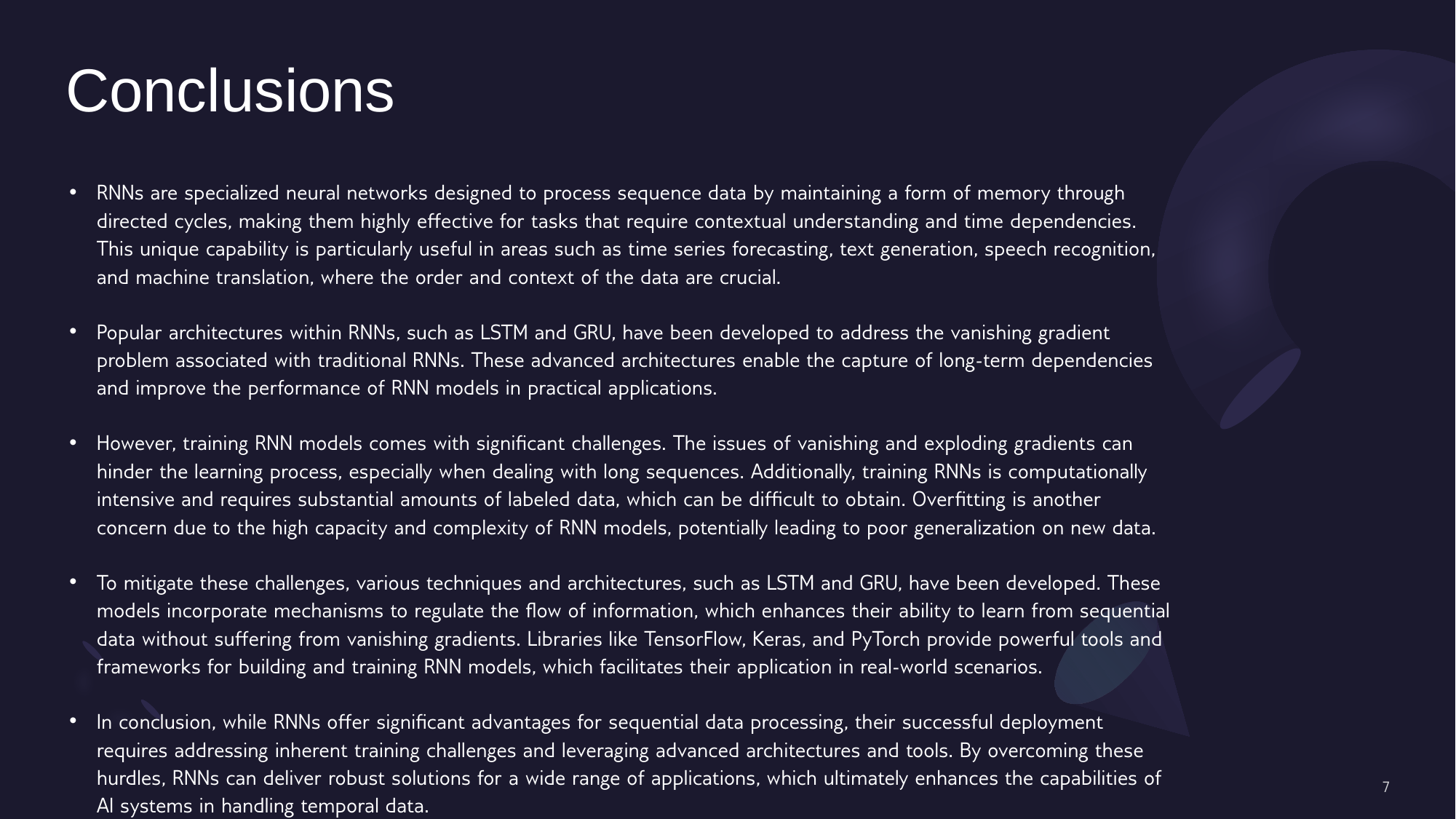

# Conclusions
RNNs are specialized neural networks designed to process sequence data by maintaining a form of memory through directed cycles, making them highly effective for tasks that require contextual understanding and time dependencies. This unique capability is particularly useful in areas such as time series forecasting, text generation, speech recognition, and machine translation, where the order and context of the data are crucial.
Popular architectures within RNNs, such as LSTM and GRU, have been developed to address the vanishing gradient problem associated with traditional RNNs. These advanced architectures enable the capture of long-term dependencies and improve the performance of RNN models in practical applications.
However, training RNN models comes with significant challenges. The issues of vanishing and exploding gradients can hinder the learning process, especially when dealing with long sequences. Additionally, training RNNs is computationally intensive and requires substantial amounts of labeled data, which can be difficult to obtain. Overfitting is another concern due to the high capacity and complexity of RNN models, potentially leading to poor generalization on new data.
To mitigate these challenges, various techniques and architectures, such as LSTM and GRU, have been developed. These models incorporate mechanisms to regulate the flow of information, which enhances their ability to learn from sequential data without suffering from vanishing gradients. Libraries like TensorFlow, Keras, and PyTorch provide powerful tools and frameworks for building and training RNN models, which facilitates their application in real-world scenarios.
In conclusion, while RNNs offer significant advantages for sequential data processing, their successful deployment requires addressing inherent training challenges and leveraging advanced architectures and tools. By overcoming these hurdles, RNNs can deliver robust solutions for a wide range of applications, which ultimately enhances the capabilities of AI systems in handling temporal data.
7